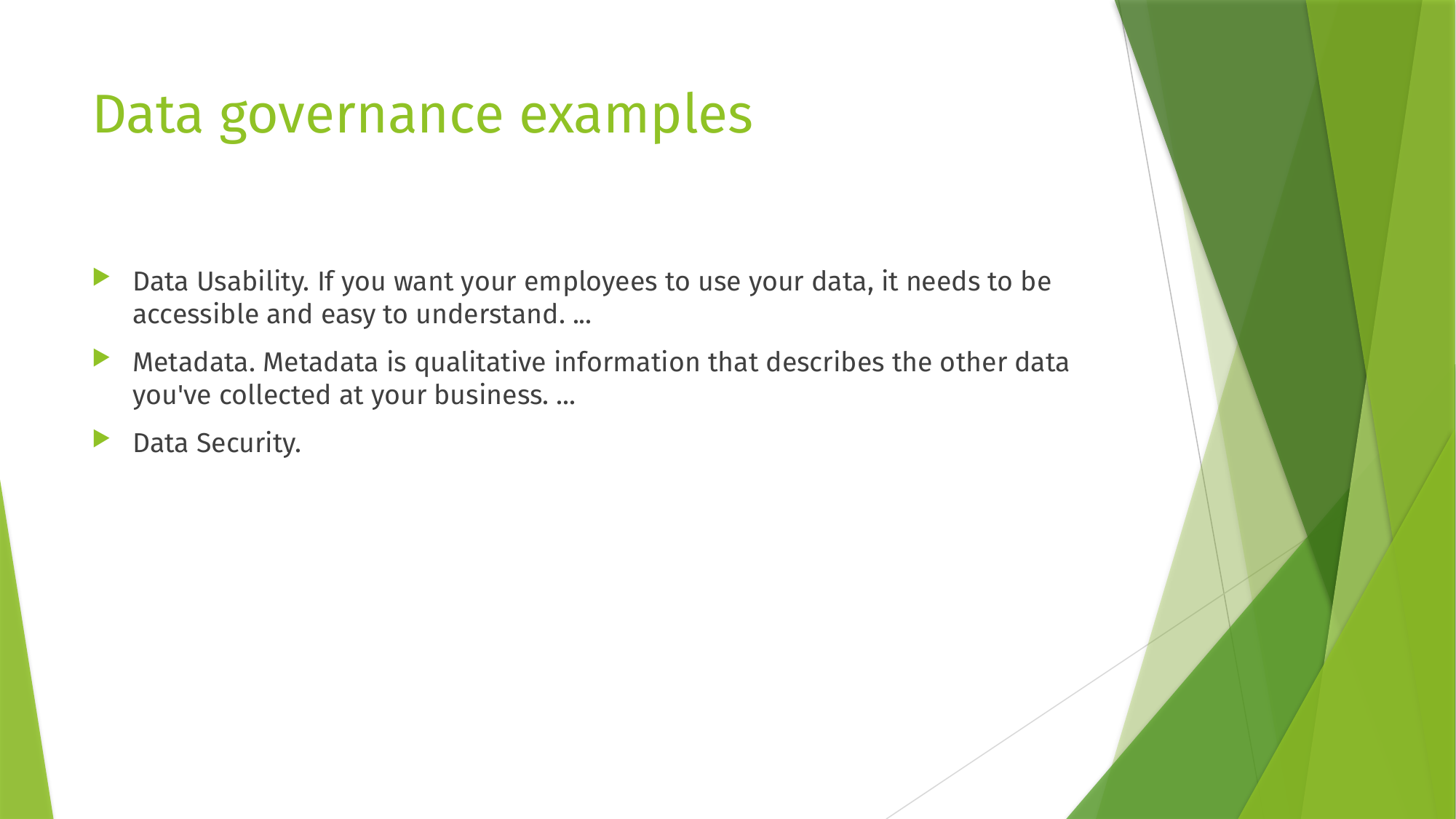

# Data governance examples
Data Usability. If you want your employees to use your data, it needs to be accessible and easy to understand. ...
Metadata. Metadata is qualitative information that describes the other data you've collected at your business. ...
Data Security.